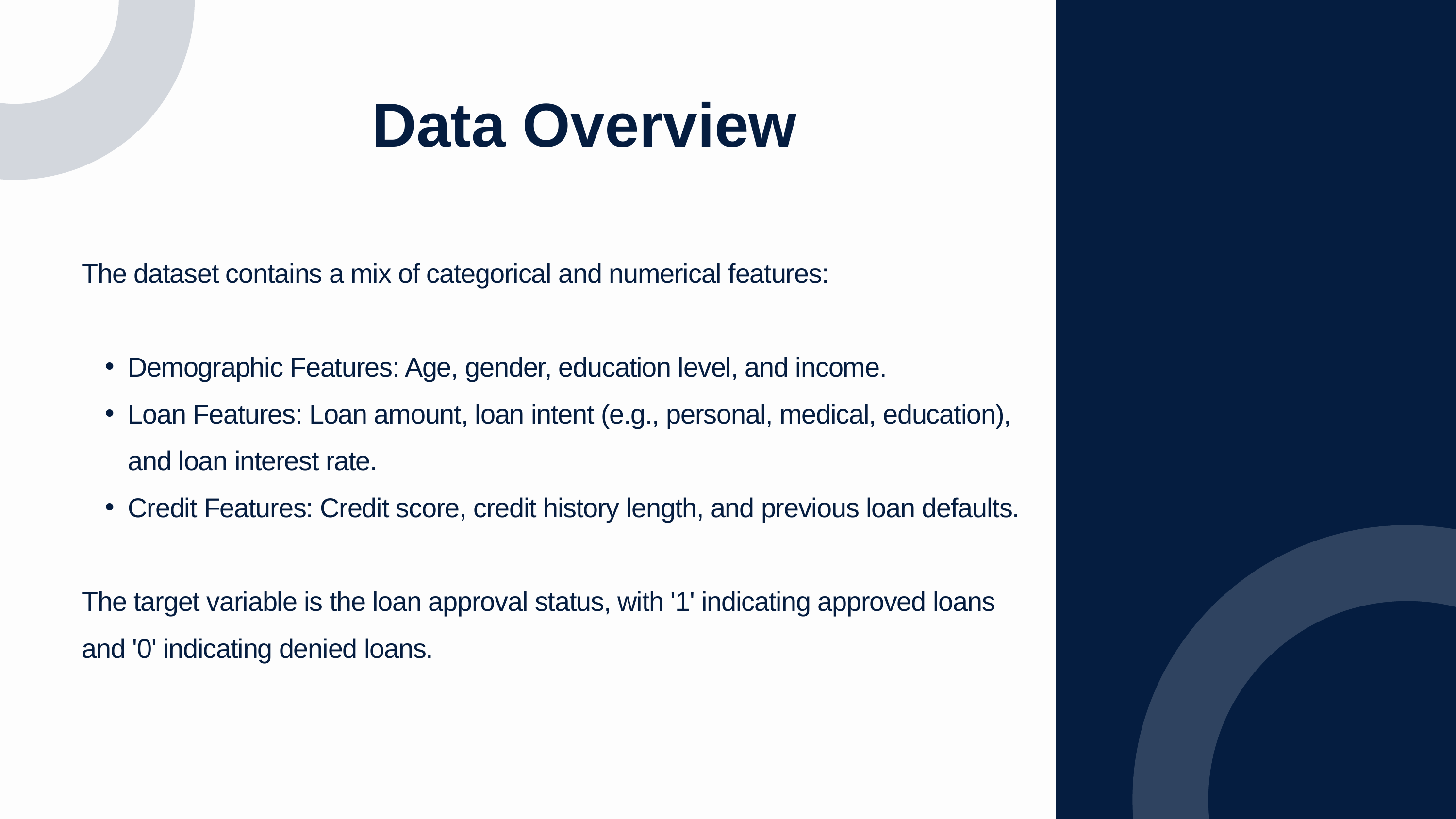

Data Overview
The dataset contains a mix of categorical and numerical features:

Demographic Features: Age, gender, education level, and income.
Loan Features: Loan amount, loan intent (e.g., personal, medical, education), and loan interest rate.
Credit Features: Credit score, credit history length, and previous loan defaults.

The target variable is the loan approval status, with '1' indicating approved loans and '0' indicating denied loans.